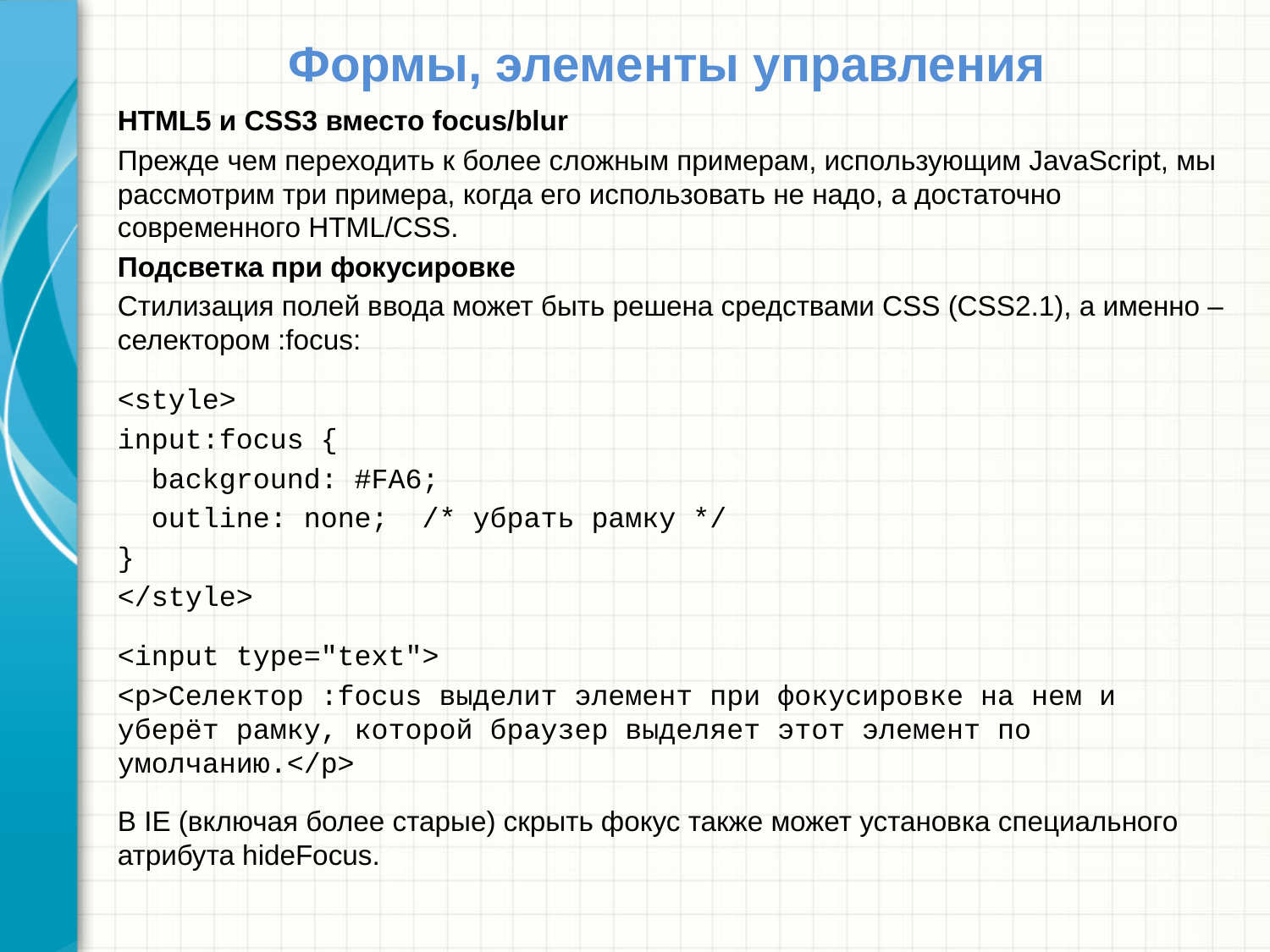

# Формы, элементы управления
HTML5 и CSS3 вместо focus/blur
Прежде чем переходить к более сложным примерам, использующим JavaScript, мы рассмотрим три примера, когда его использовать не надо, а достаточно современного HTML/CSS.
Подсветка при фокусировке
Стилизация полей ввода может быть решена средствами CSS (CSS2.1), а именно – селектором :focus:

<style>
input:focus {
  background: #FA6;
  outline: none;  /* убрать рамку */
}
</style>

<input type="text">
<p>Селектор :focus выделит элемент при фокусировке на нем и уберёт рамку, которой браузер выделяет этот элемент по умолчанию.</p>

В IE (включая более старые) скрыть фокус также может установка специального атрибута hideFocus.